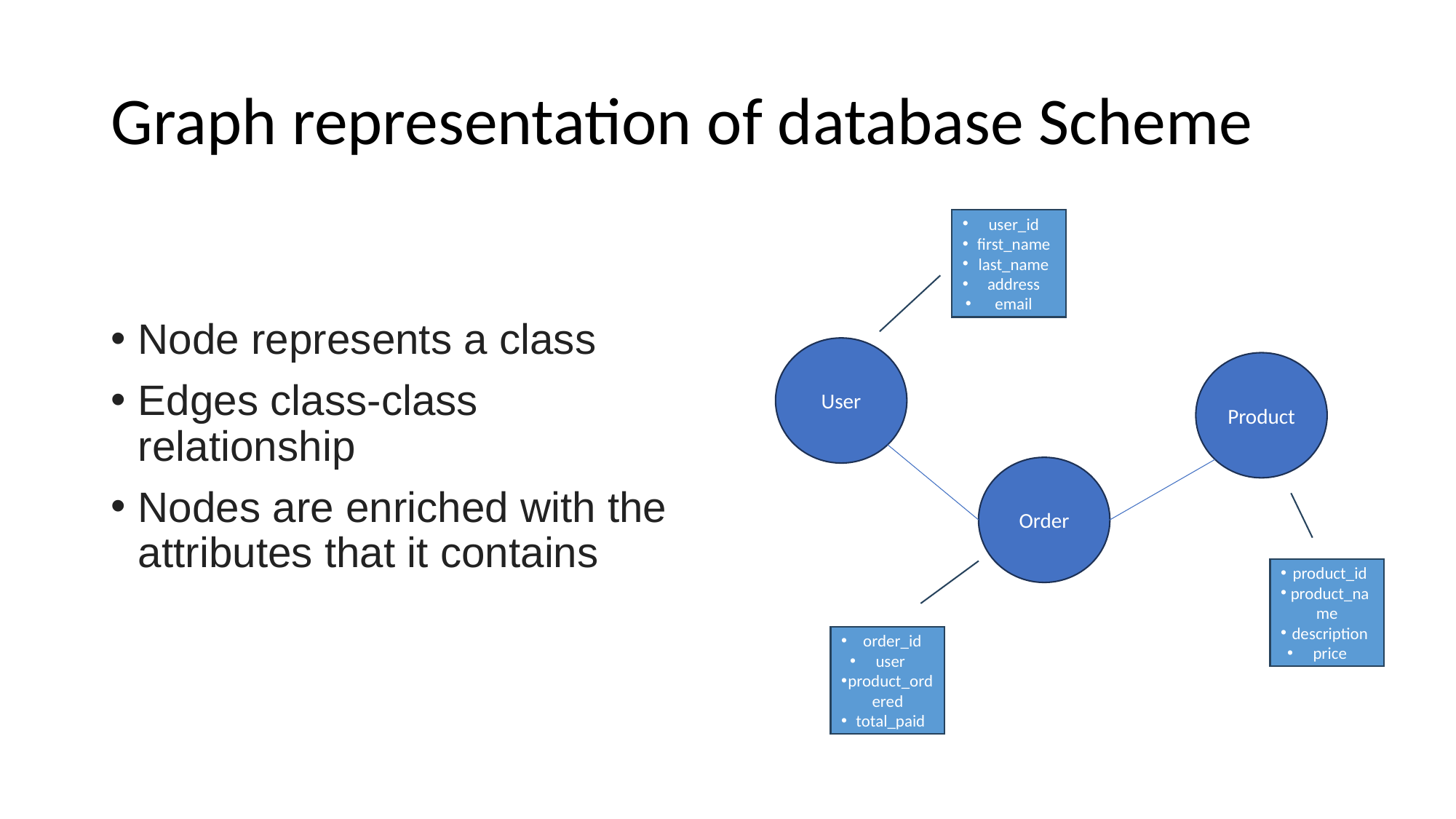

# Graph representation of database Scheme
 user_id
 first_name
 last_name
 address
 email
Node represents a class
Edges class-class relationship
Nodes are enriched with the attributes that it contains

User
Product
Order
product_id
product_name
description
price
 order_id
user
product_ordered
total_paid